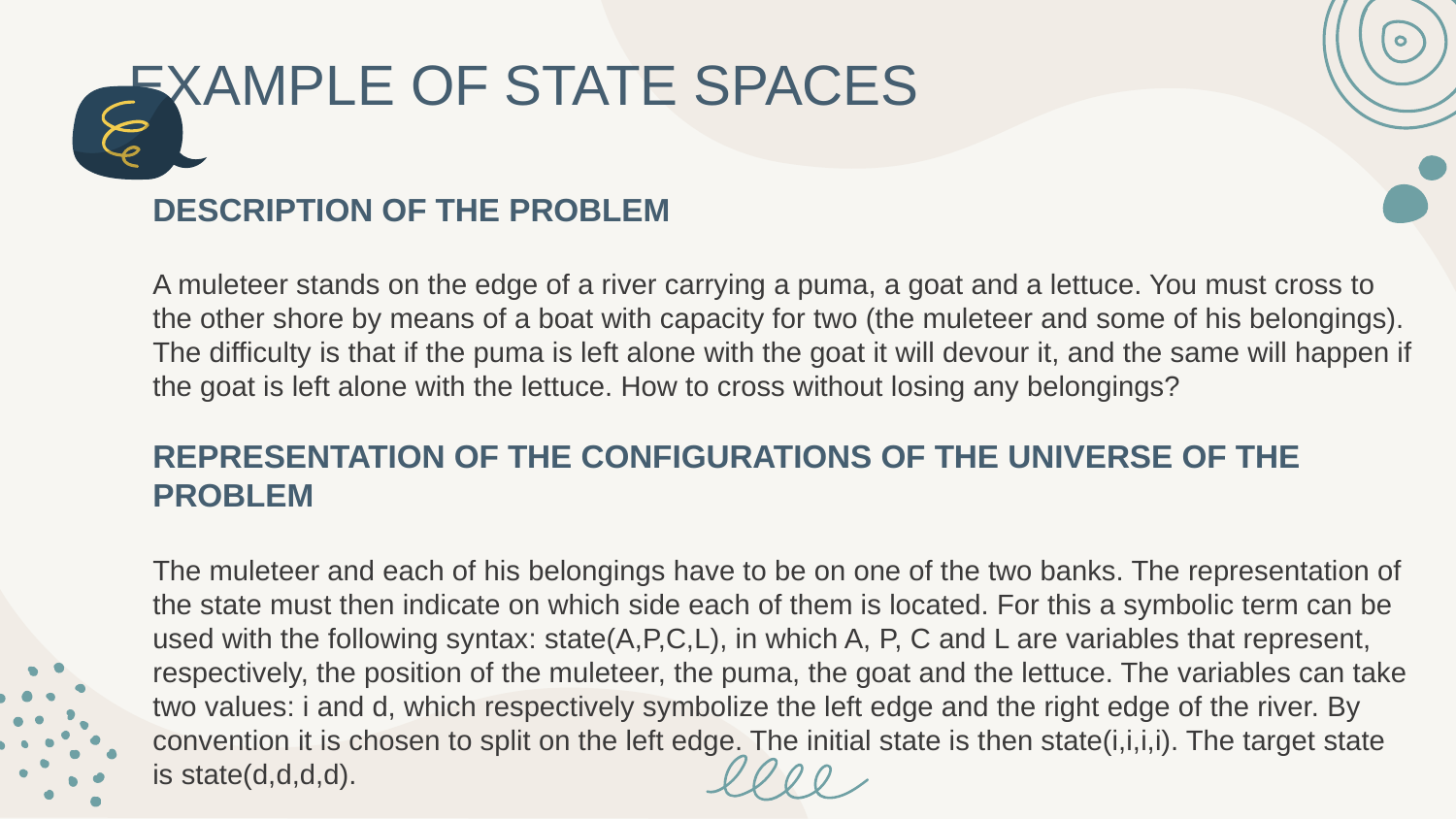

# EXAMPLE OF STATE SPACES

DESCRIPTION OF THE PROBLEM

A muleteer stands on the edge of a river carrying a puma, a goat and a lettuce. You must cross to the other shore by means of a boat with capacity for two (the muleteer and some of his belongings). The difficulty is that if the puma is left alone with the goat it will devour it, and the same will happen if the goat is left alone with the lettuce. How to cross without losing any belongings?

REPRESENTATION OF THE CONFIGURATIONS OF THE UNIVERSE OF THE PROBLEM

The muleteer and each of his belongings have to be on one of the two banks. The representation of the state must then indicate on which side each of them is located. For this a symbolic term can be used with the following syntax: state(A,P,C,L), in which A, P, C and L are variables that represent, respectively, the position of the muleteer, the puma, the goat and the lettuce. The variables can take two values: i and d, which respectively symbolize the left edge and the right edge of the river. By convention it is chosen to split on the left edge. The initial state is then state(i,i,i,i). The target state is state(d,d,d,d).